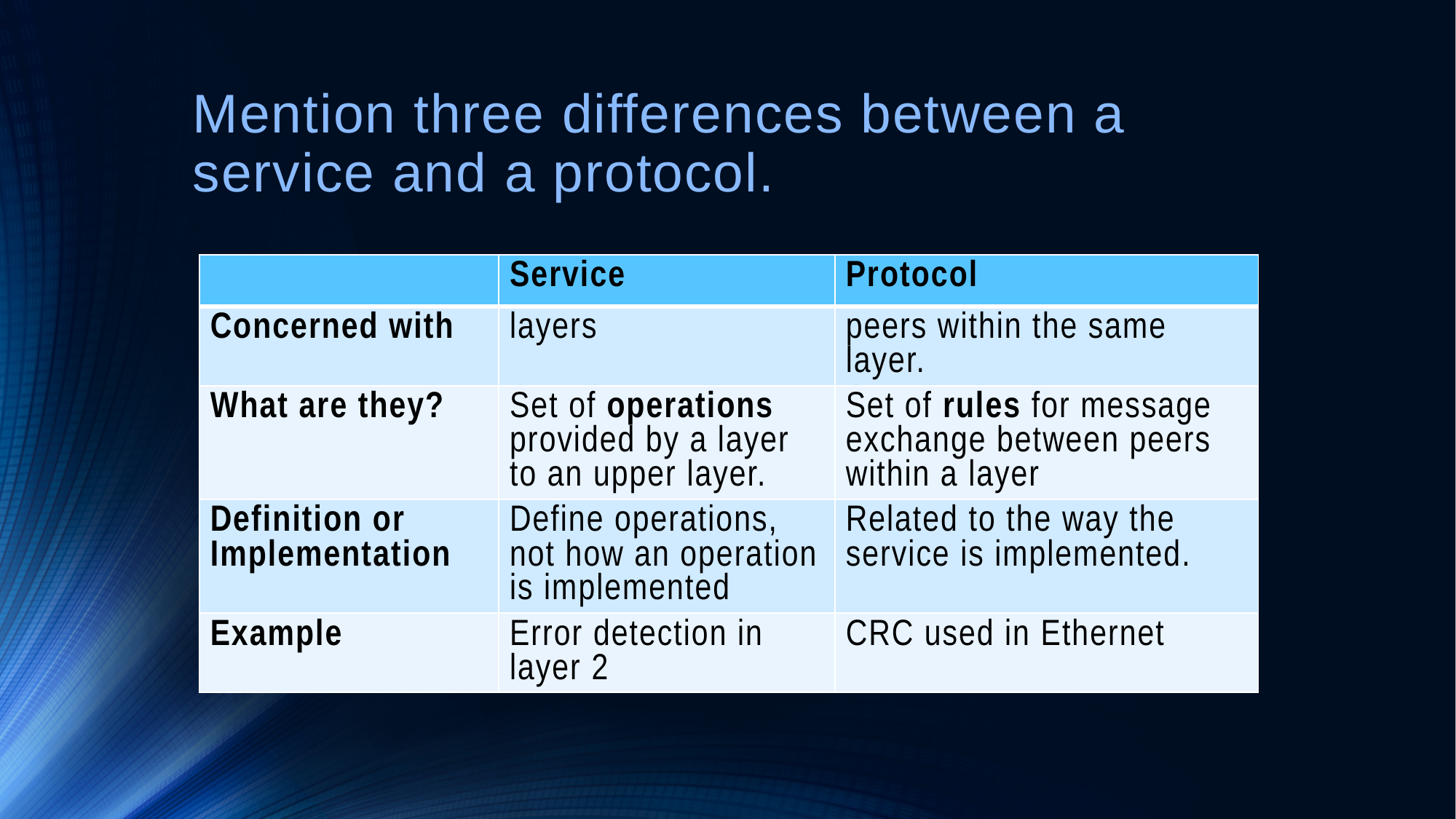

# Mention three differences between a service and a protocol.
|  | Service | Protocol |
| --- | --- | --- |
| Concerned with | layers | peers within the same layer. |
| What are they? | Set of operations provided by a layer to an upper layer. | Set of rules for message exchange between peers within a layer |
| Definition or Implementation | Define operations, not how an operation is implemented | Related to the way the service is implemented. |
| Example | Error detection in layer 2 | CRC used in Ethernet |